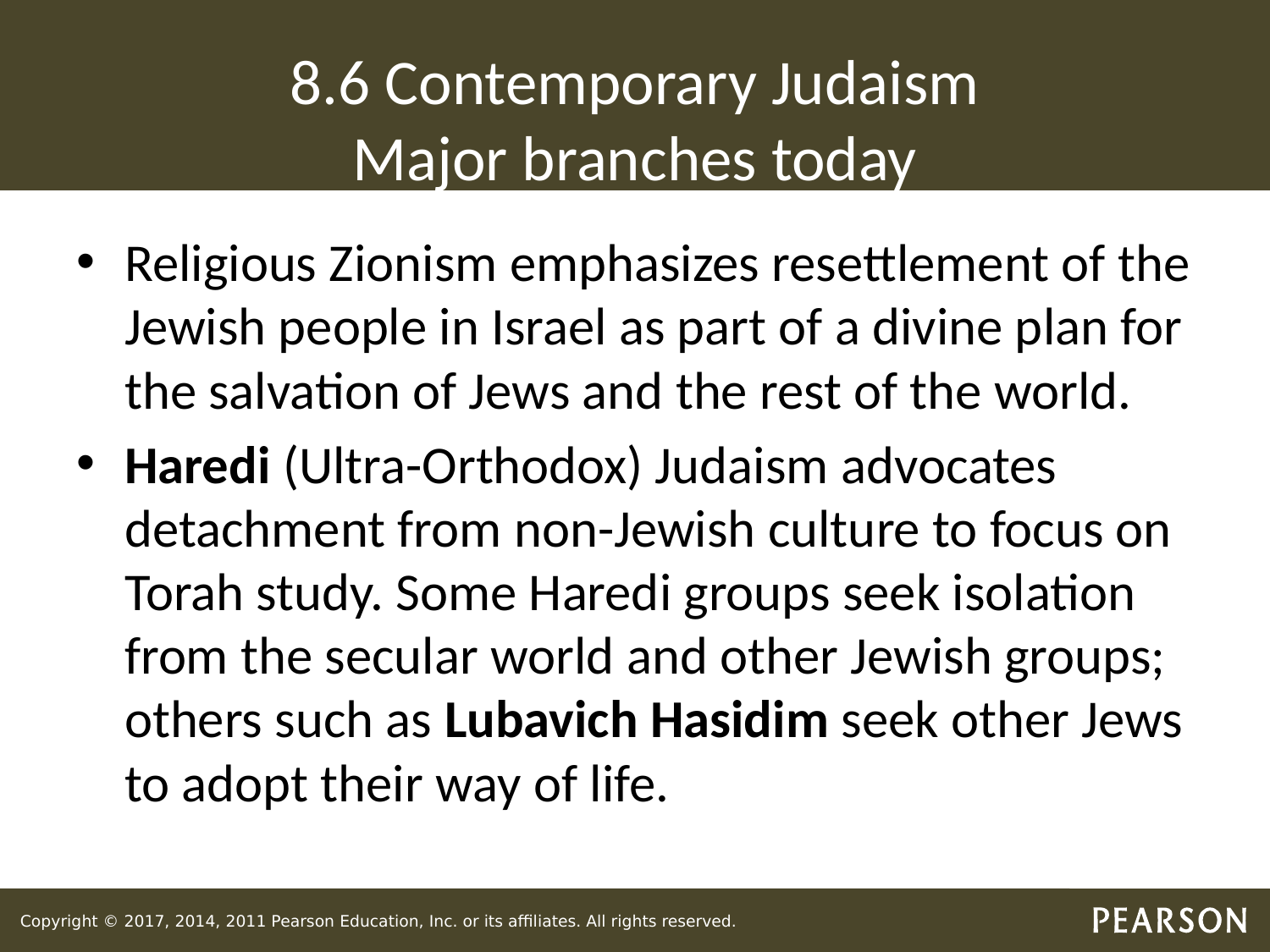

# 8.6 Contemporary Judaism Major branches today
Religious Zionism emphasizes resettlement of the Jewish people in Israel as part of a divine plan for the salvation of Jews and the rest of the world.
Haredi (Ultra-Orthodox) Judaism advocates detachment from non-Jewish culture to focus on Torah study. Some Haredi groups seek isolation from the secular world and other Jewish groups; others such as Lubavich Hasidim seek other Jews to adopt their way of life.